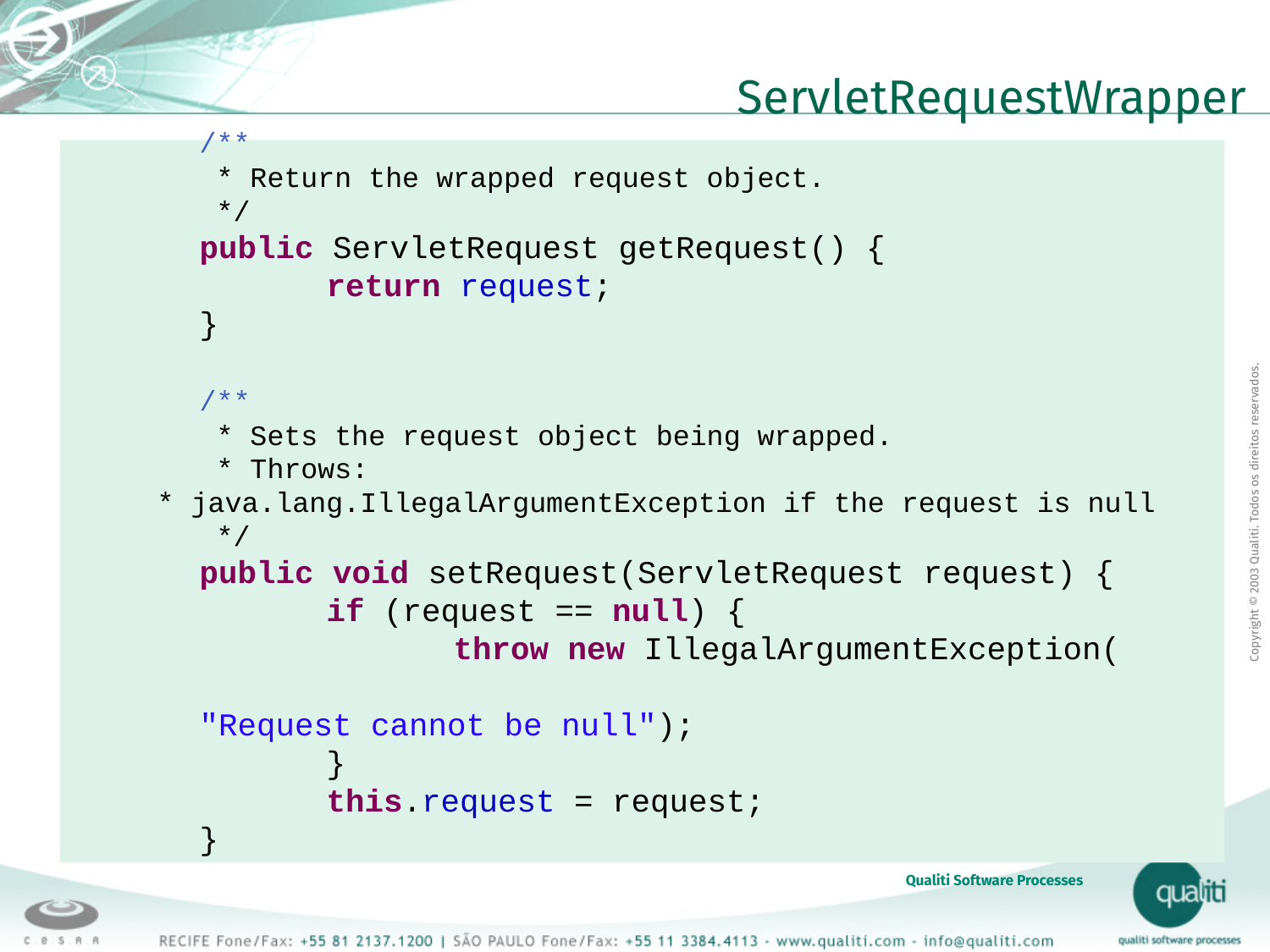

ServletRequestWrapper
	/**
	 * Return the wrapped request object.
	 */
	public ServletRequest getRequest() {
		return request;
	}

	/**
	 * Sets the request object being wrapped.
	 * Throws:
     * java.lang.IllegalArgumentException if the request is null
	 */
	public void setRequest(ServletRequest request) {
		if (request == null) {
			throw new IllegalArgumentException(
									"Request cannot be null");
		}
		this.request = request;
	}